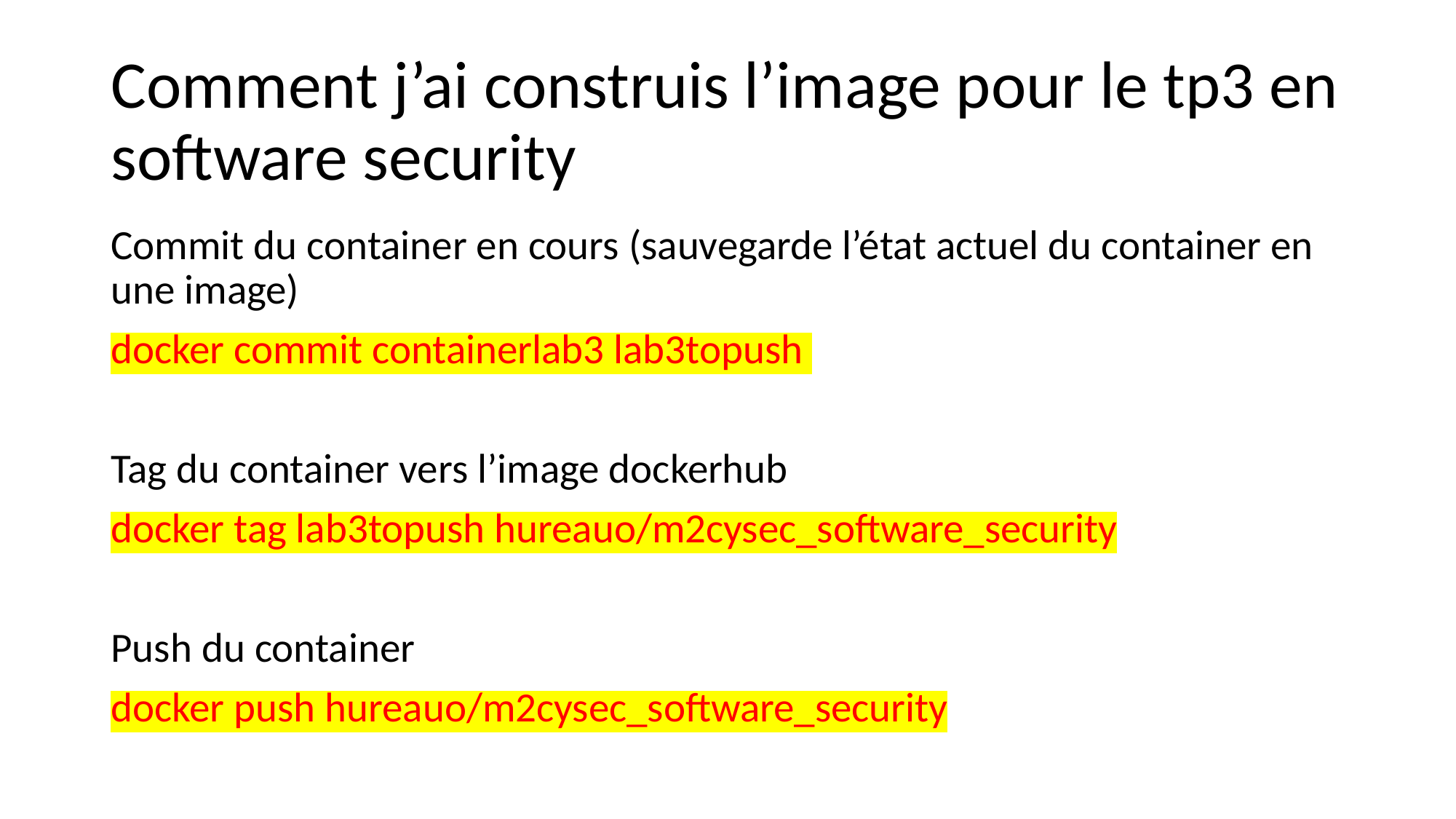

# Comment j’ai construis l’image pour le tp3 en software security
Commit du container en cours (sauvegarde l’état actuel du container en une image)
docker commit containerlab3 lab3topush

Tag du container vers l’image dockerhub
docker tag lab3topush hureauo/m2cysec_software_security

Push du container
docker push hureauo/m2cysec_software_security